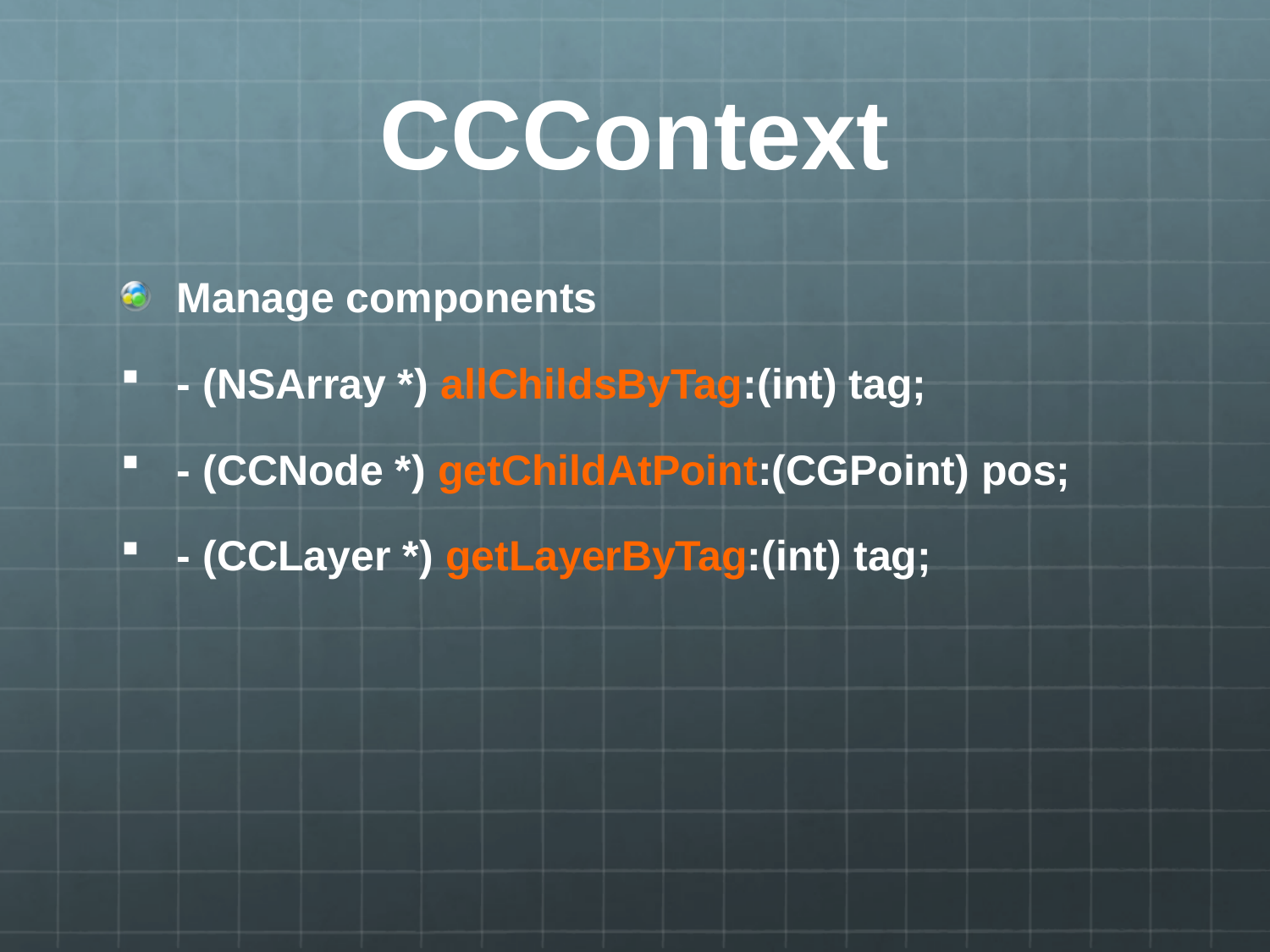

# CCContext
Manage components
- (NSArray *) allChildsByTag:(int) tag;
- (CCNode *) getChildAtPoint:(CGPoint) pos;
- (CCLayer *) getLayerByTag:(int) tag;